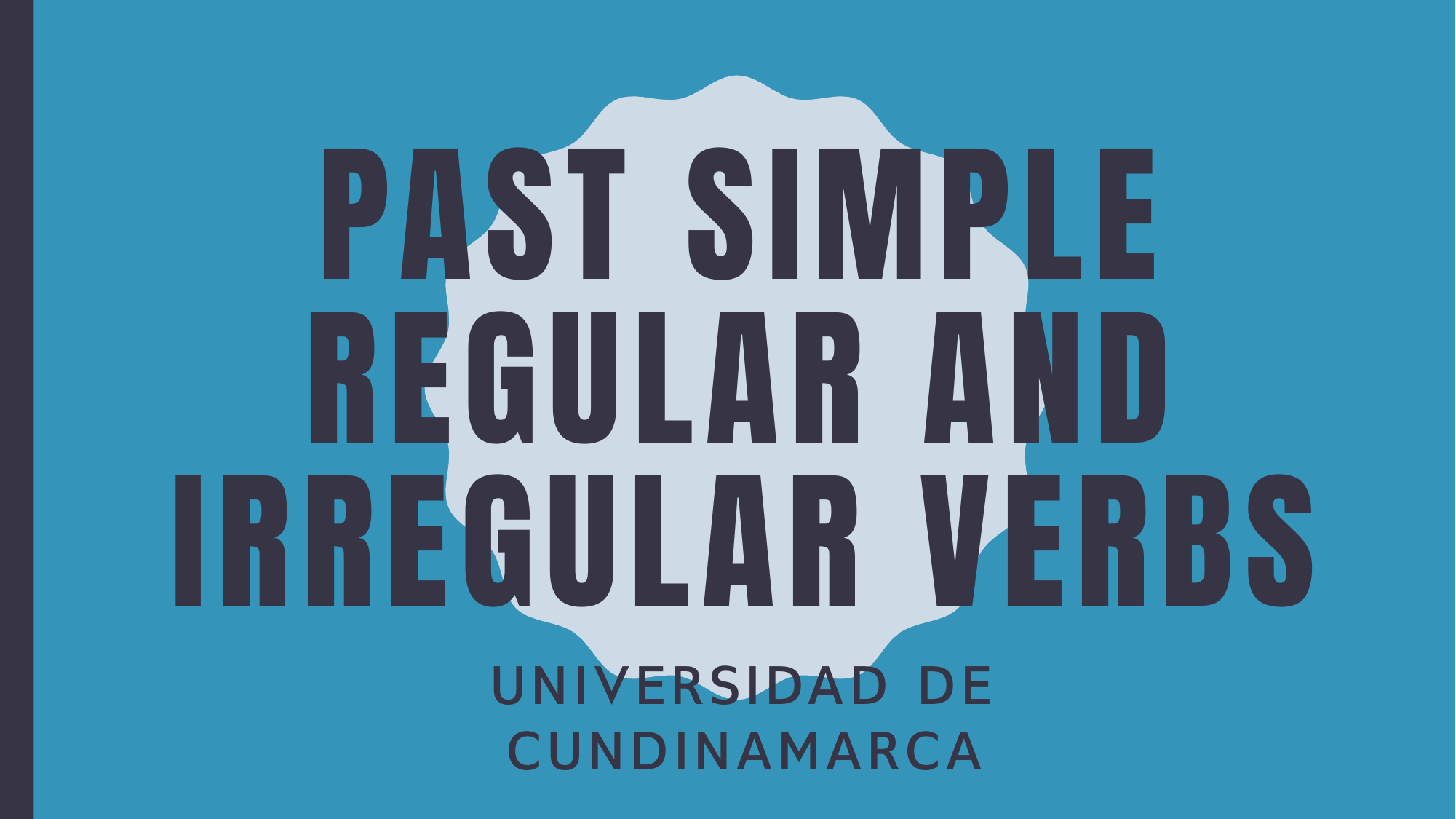

# Past simple regular and irregular verbs
Universidad de Cundinamarca